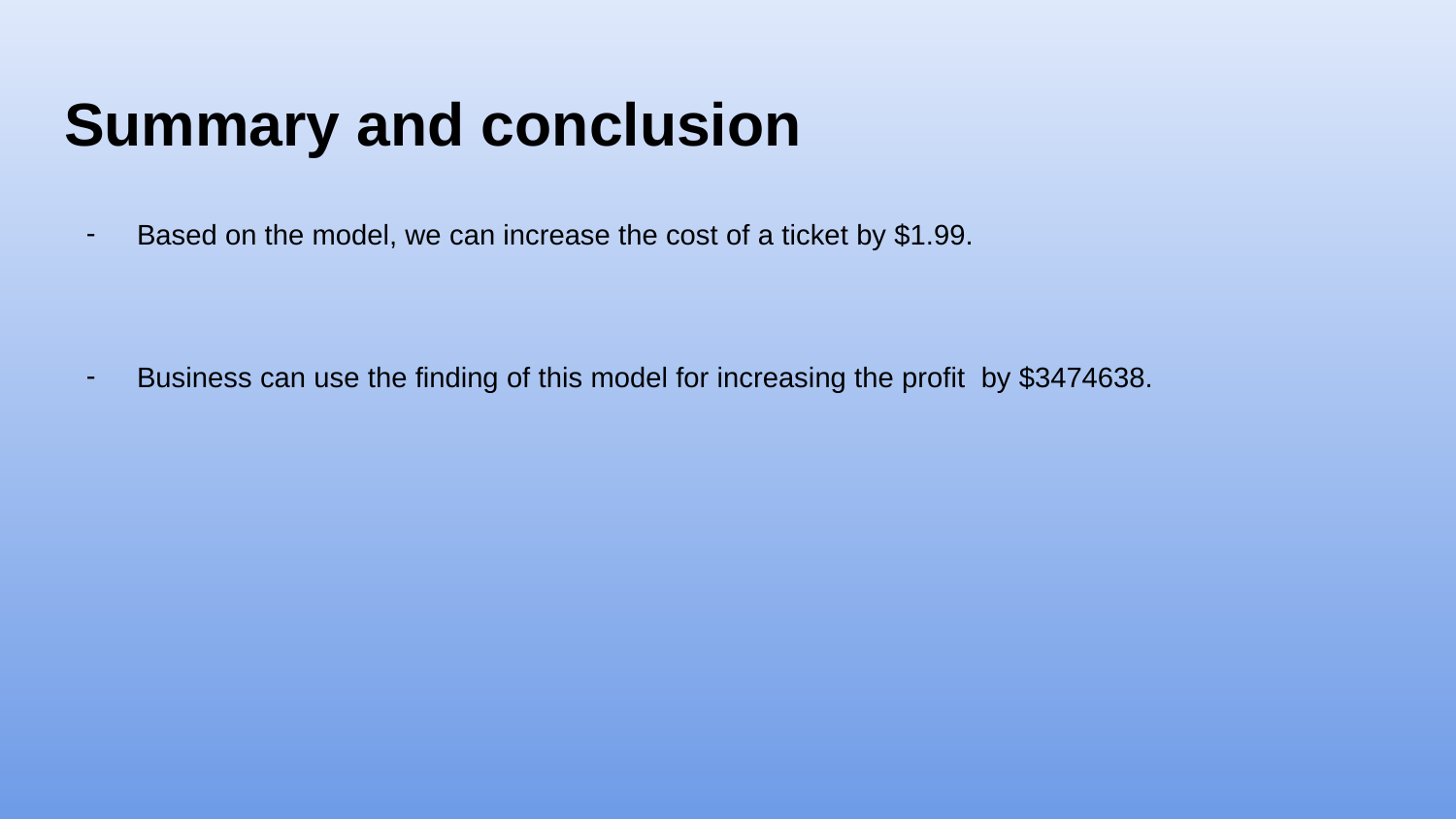

# Summary and conclusion

Based on the model, we can increase the cost of a ticket by $1.99.

Business can use the finding of this model for increasing the profit  by $3474638.